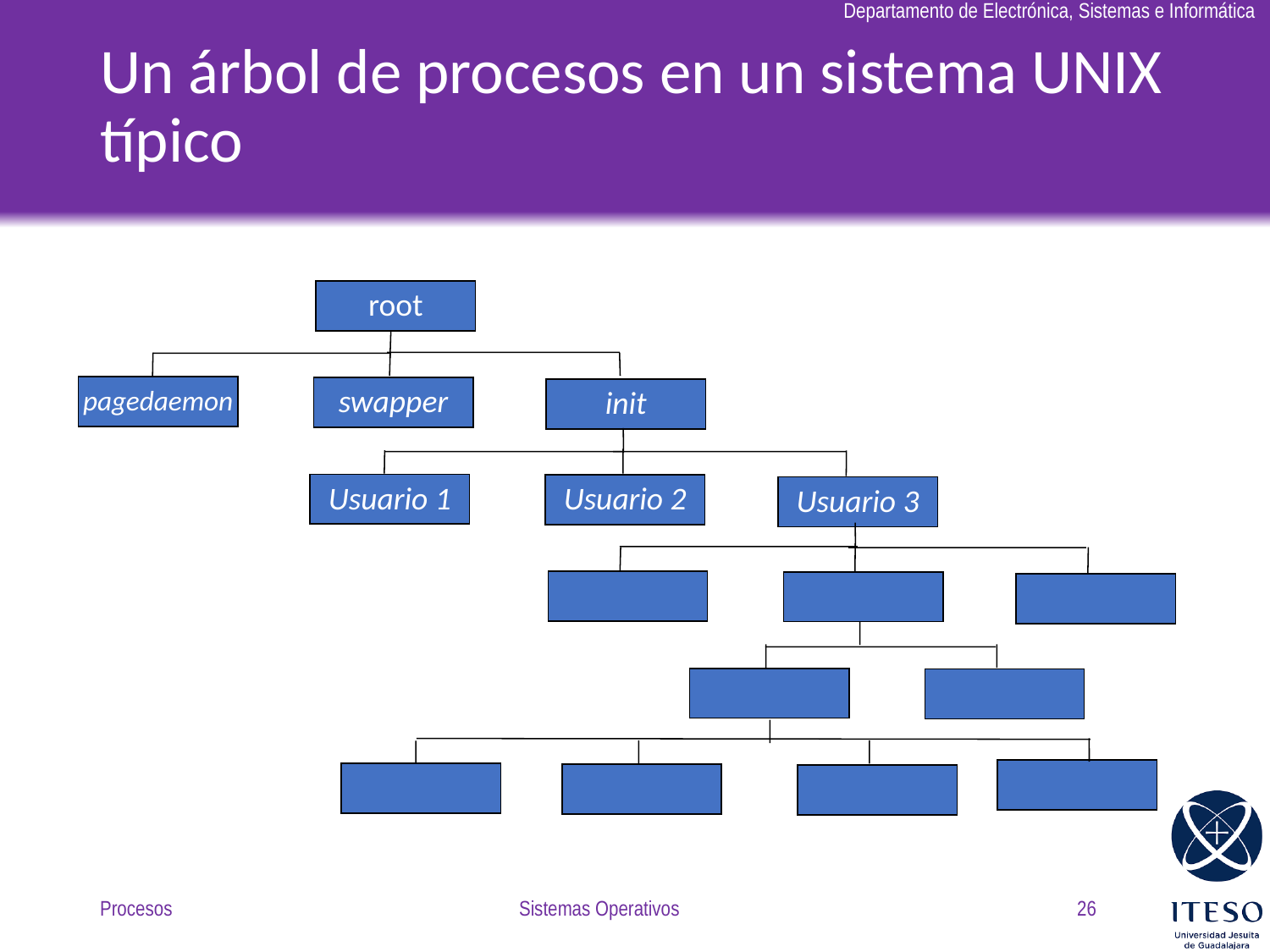

# Un árbol de procesos en un sistema UNIX típico
root

pagedaemon
swapper
init

Usuario 1
Usuario 2
Usuario 3

Procesos
Sistemas Operativos
26